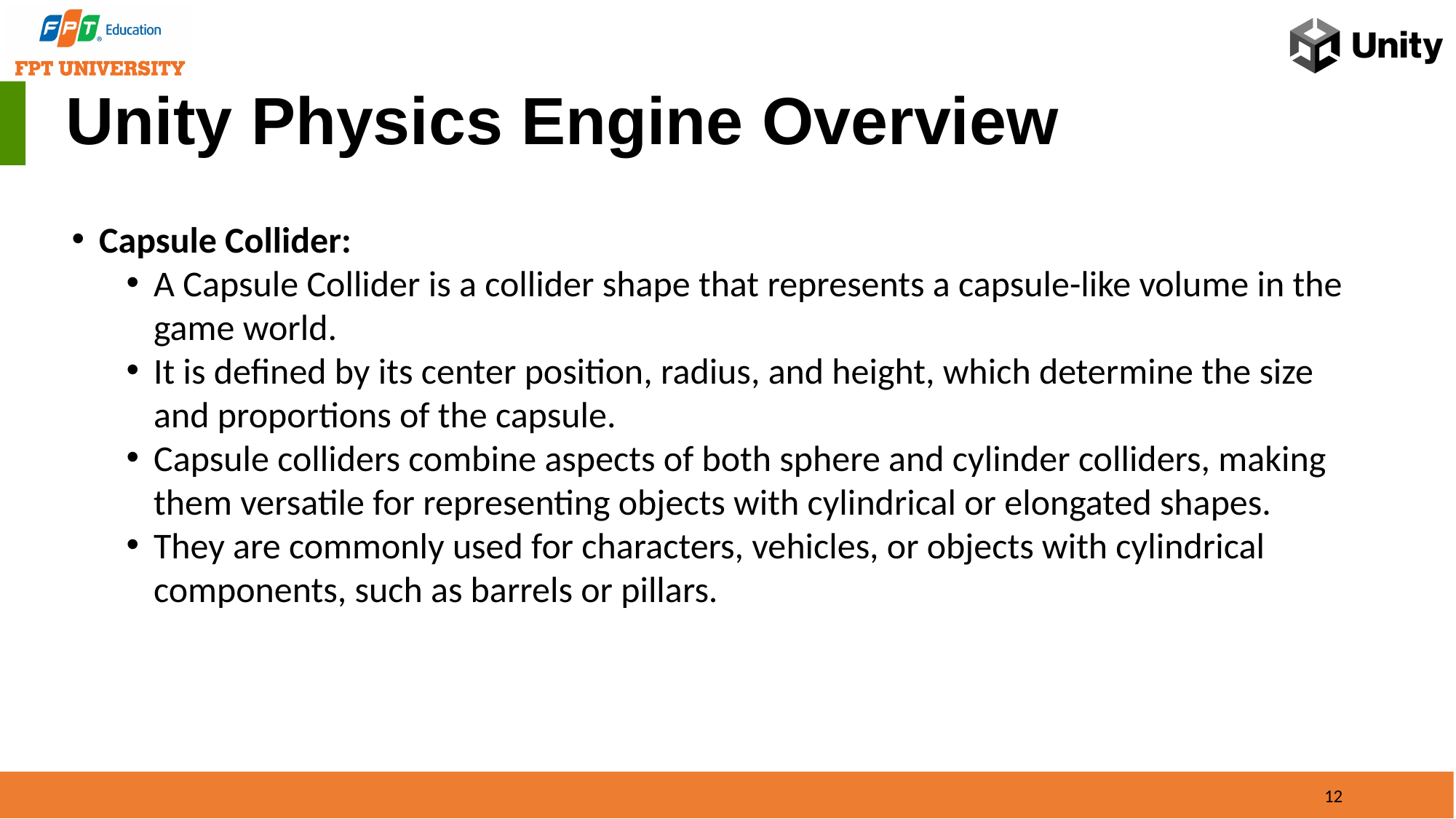

Unity Physics Engine Overview
Capsule Collider:
A Capsule Collider is a collider shape that represents a capsule-like volume in the game world.
It is defined by its center position, radius, and height, which determine the size and proportions of the capsule.
Capsule colliders combine aspects of both sphere and cylinder colliders, making them versatile for representing objects with cylindrical or elongated shapes.
They are commonly used for characters, vehicles, or objects with cylindrical components, such as barrels or pillars.
12